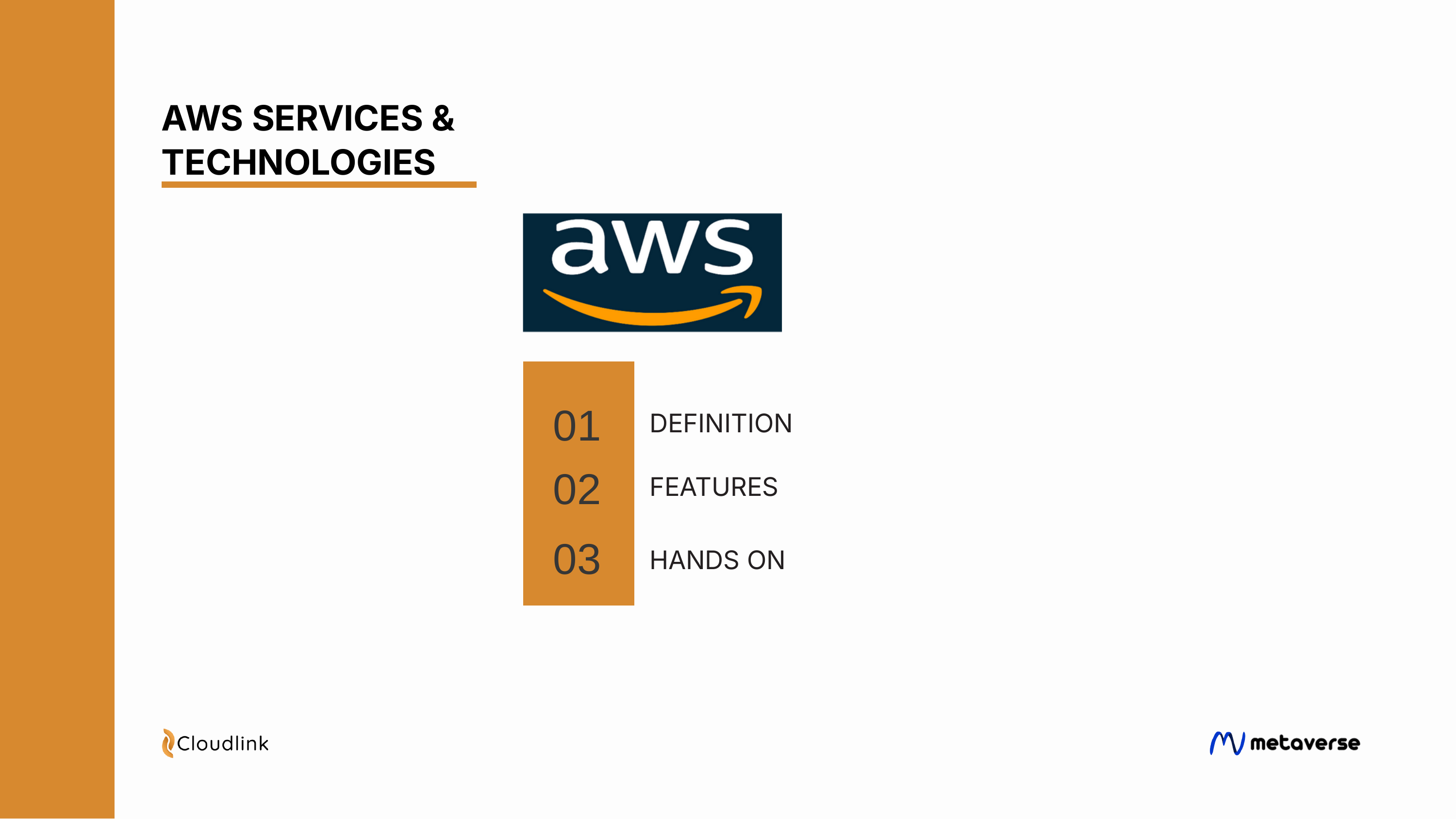

AWS SERVICES & TECHNOLOGIES

01
DEFINITION
02
FEATURES
03
HANDS ON